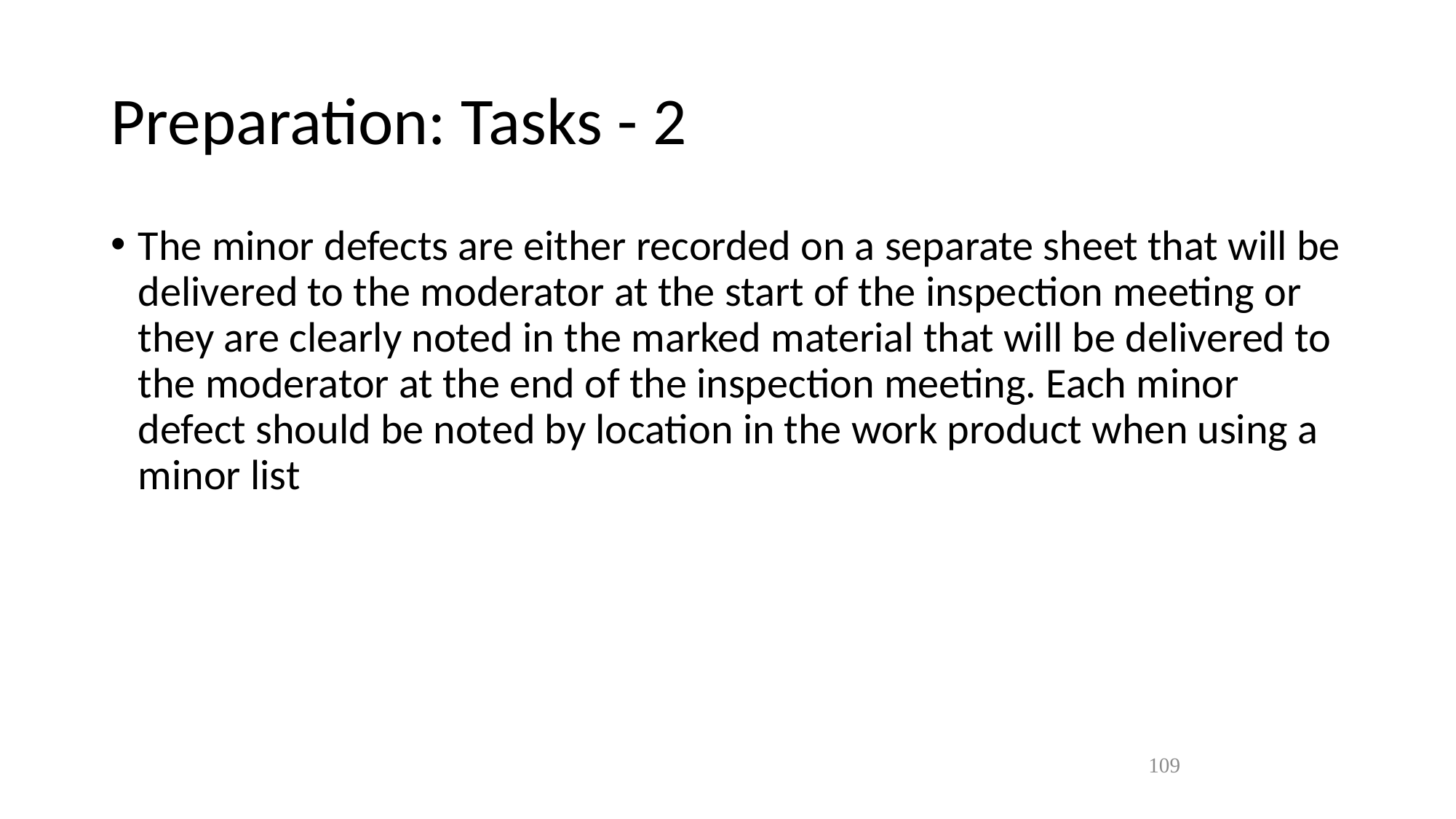

Preparation: Tasks - 2
The minor defects are either recorded on a separate sheet that will be delivered to the moderator at the start of the inspection meeting or they are clearly noted in the marked material that will be delivered to the moderator at the end of the inspection meeting. Each minor defect should be noted by location in the work product when using a minor list
109